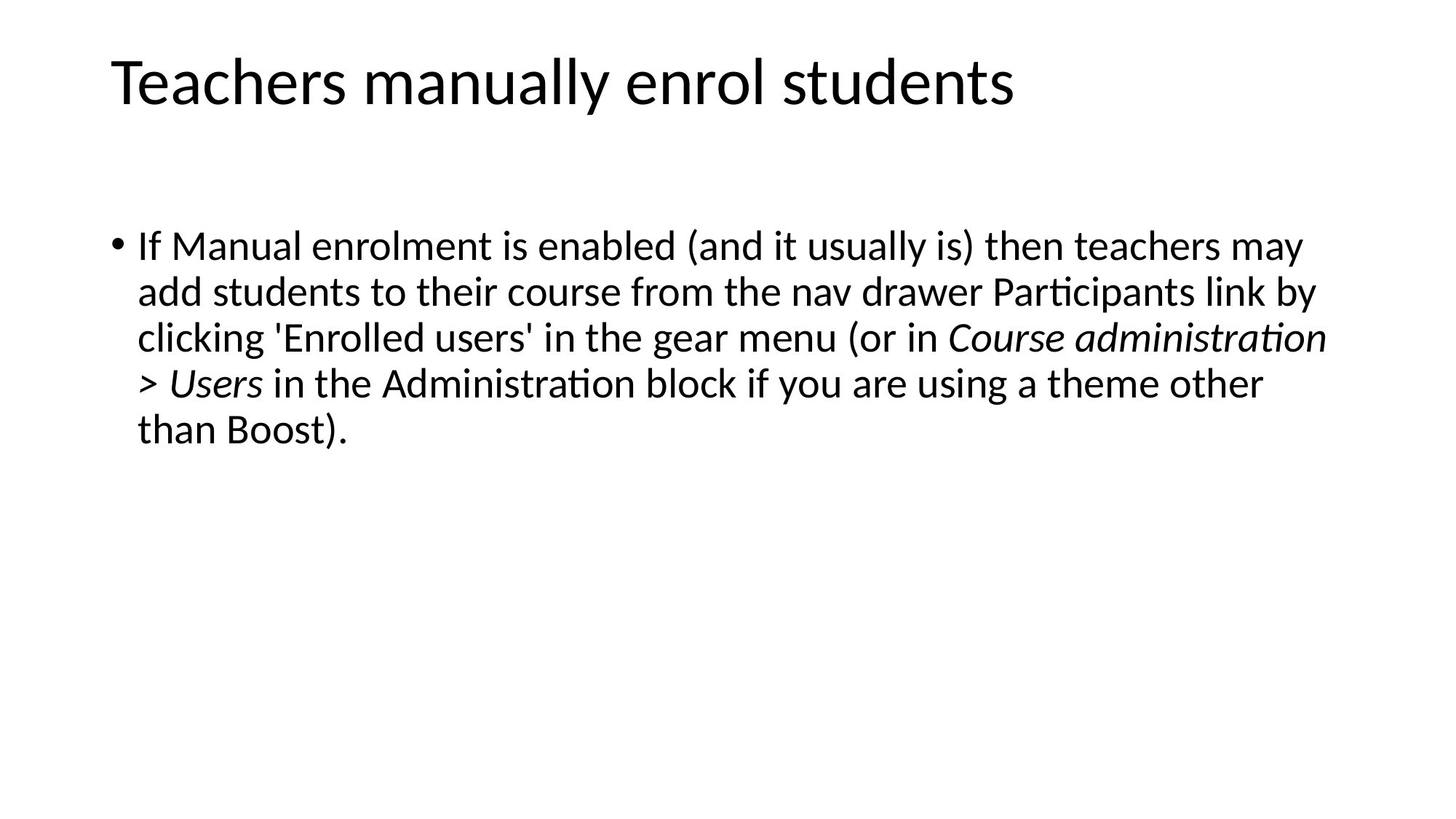

# Teachers manually enrol students
If Manual enrolment is enabled (and it usually is) then teachers may add students to their course from the nav drawer Participants link by clicking 'Enrolled users' in the gear menu (or in Course administration > Users in the Administration block if you are using a theme other than Boost).